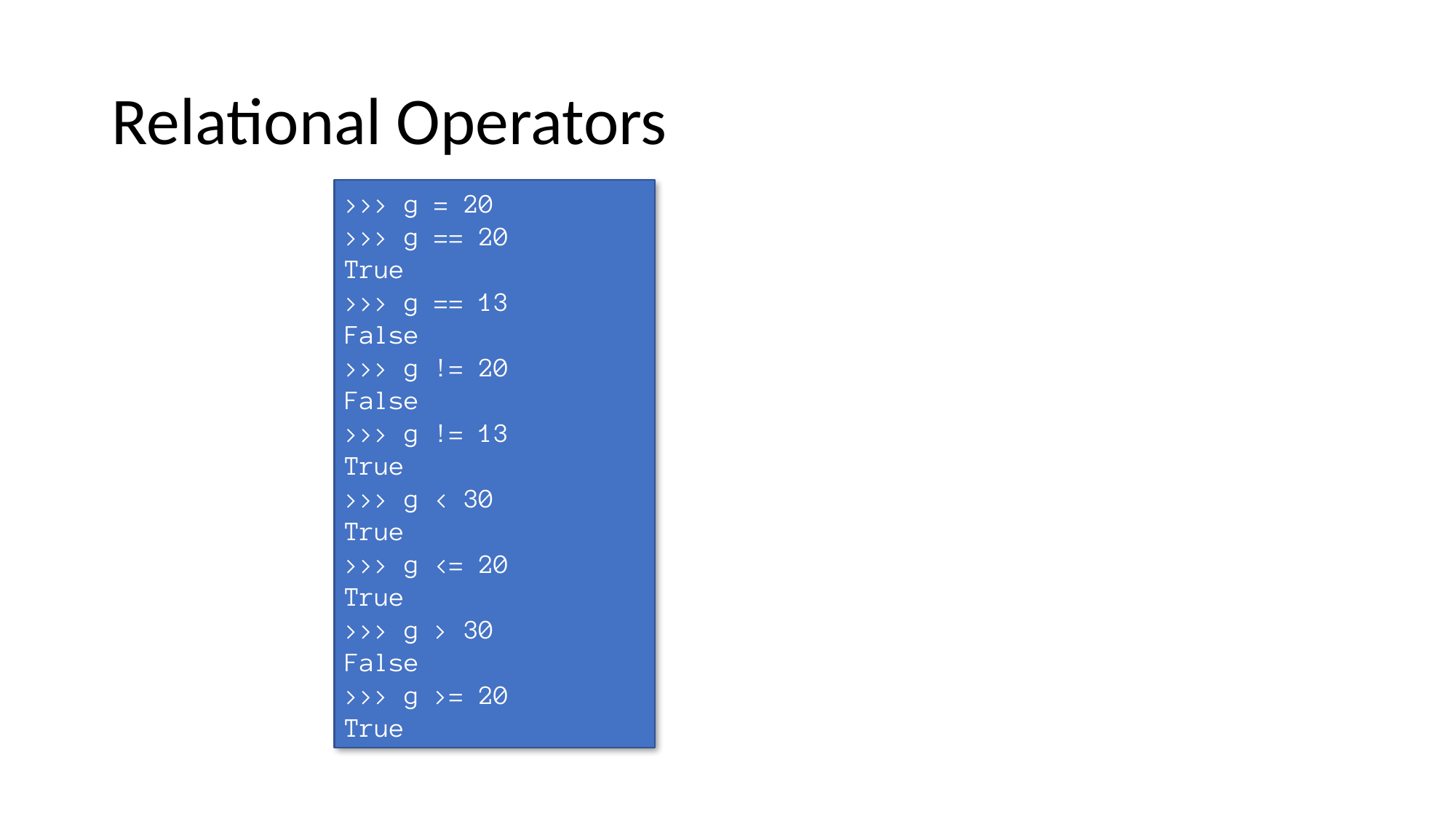

# Relational Operators
>>> g = 20
>>> g == 20
True
>>> g == 13
False
>>> g != 20
False
>>> g != 13
True
>>> g < 30
True
>>> g <= 20
True
>>> g > 30
False
>>> g >= 20
True